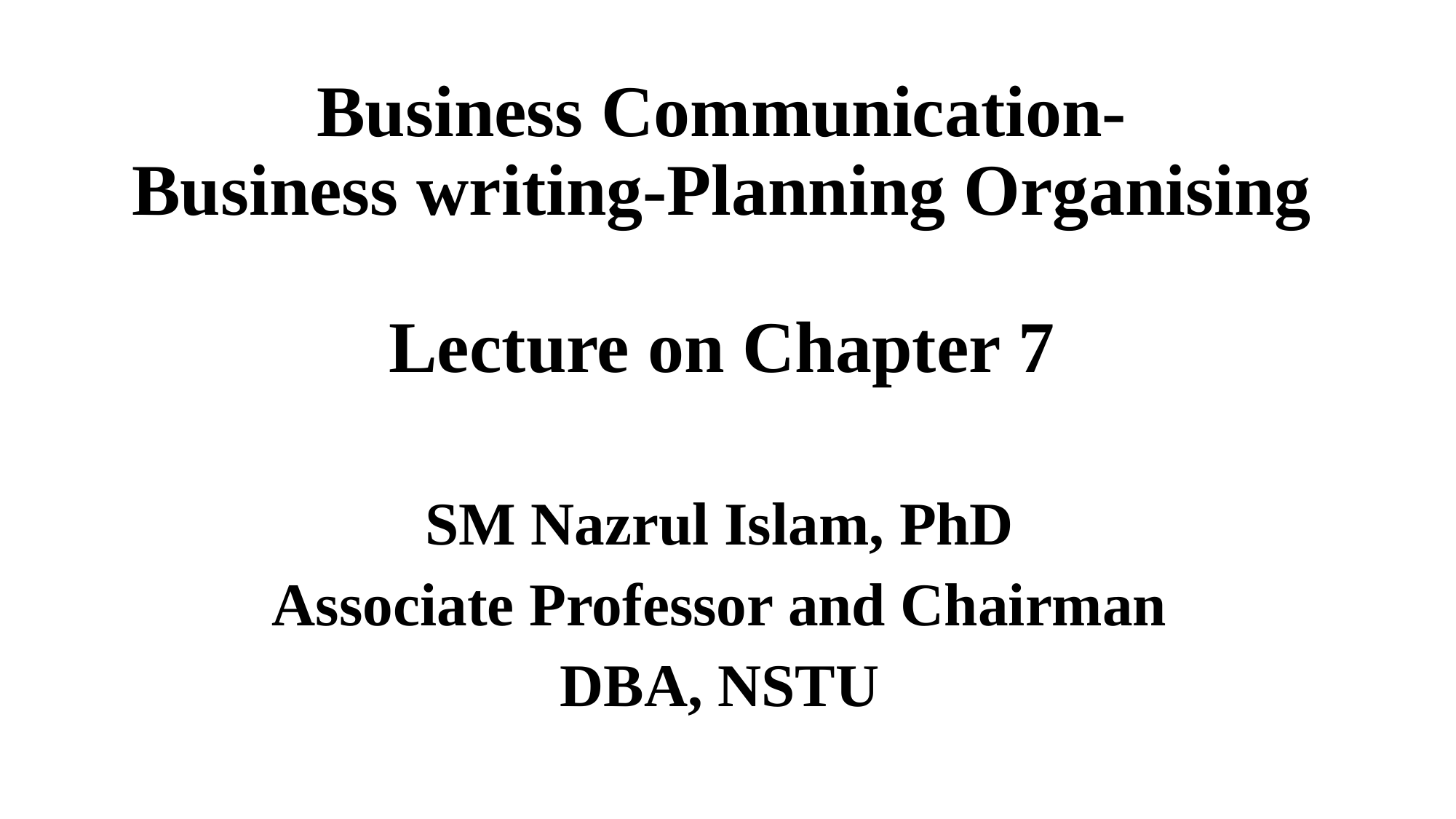

# Business Communication- Business writing-Planning Organising Lecture on Chapter 7
SM Nazrul Islam, PhD
Associate Professor and Chairman
DBA, NSTU